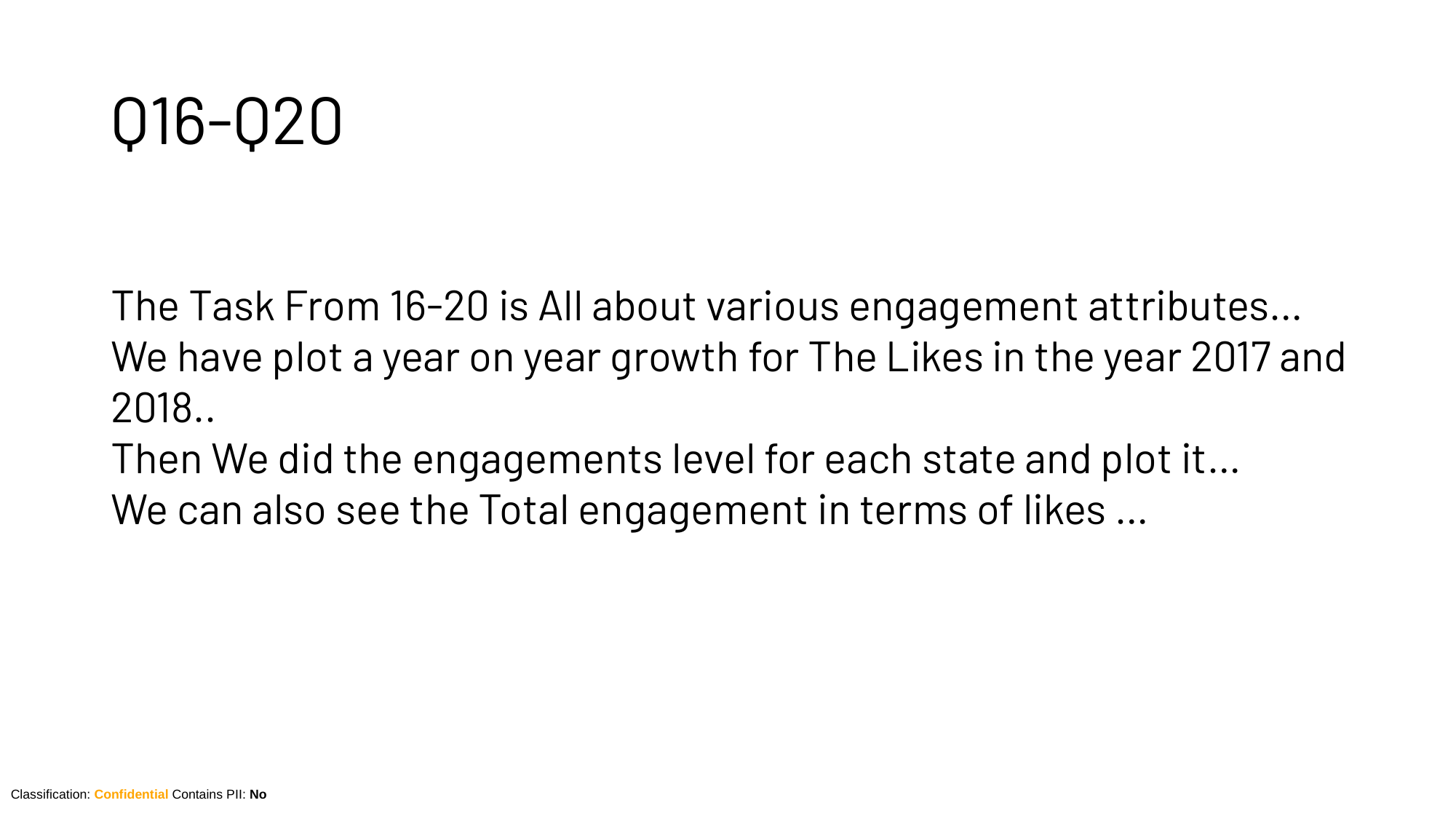

# Q16-Q20
The Task From 16-20 is All about various engagement attributes…We have plot a year on year growth for The Likes in the year 2017 and 2018..
Then We did the engagements level for each state and plot it…
We can also see the Total engagement in terms of likes …